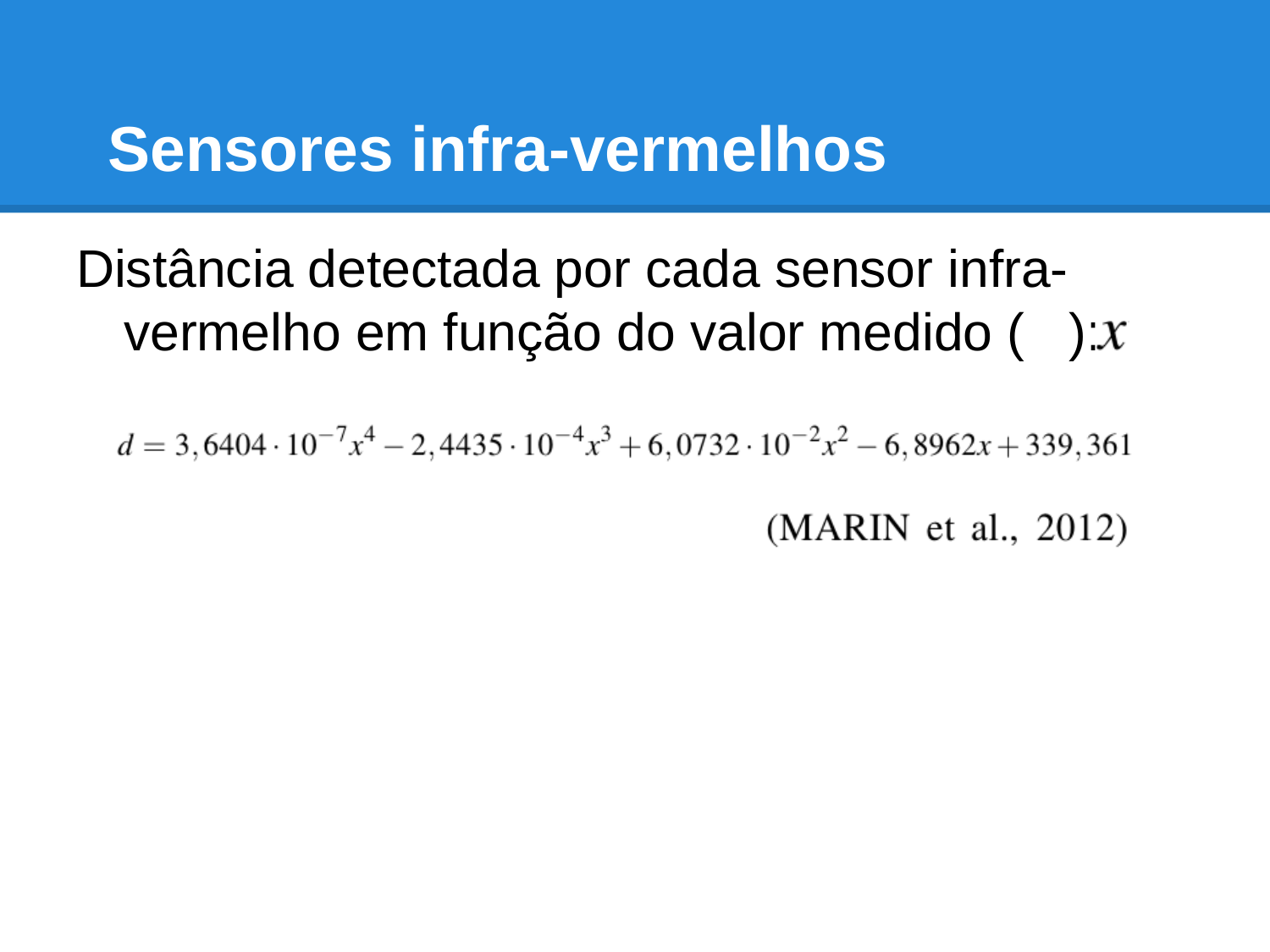

# Sensores infra-vermelhos
Distância detectada por cada sensor infra-vermelho em função do valor medido (   ):